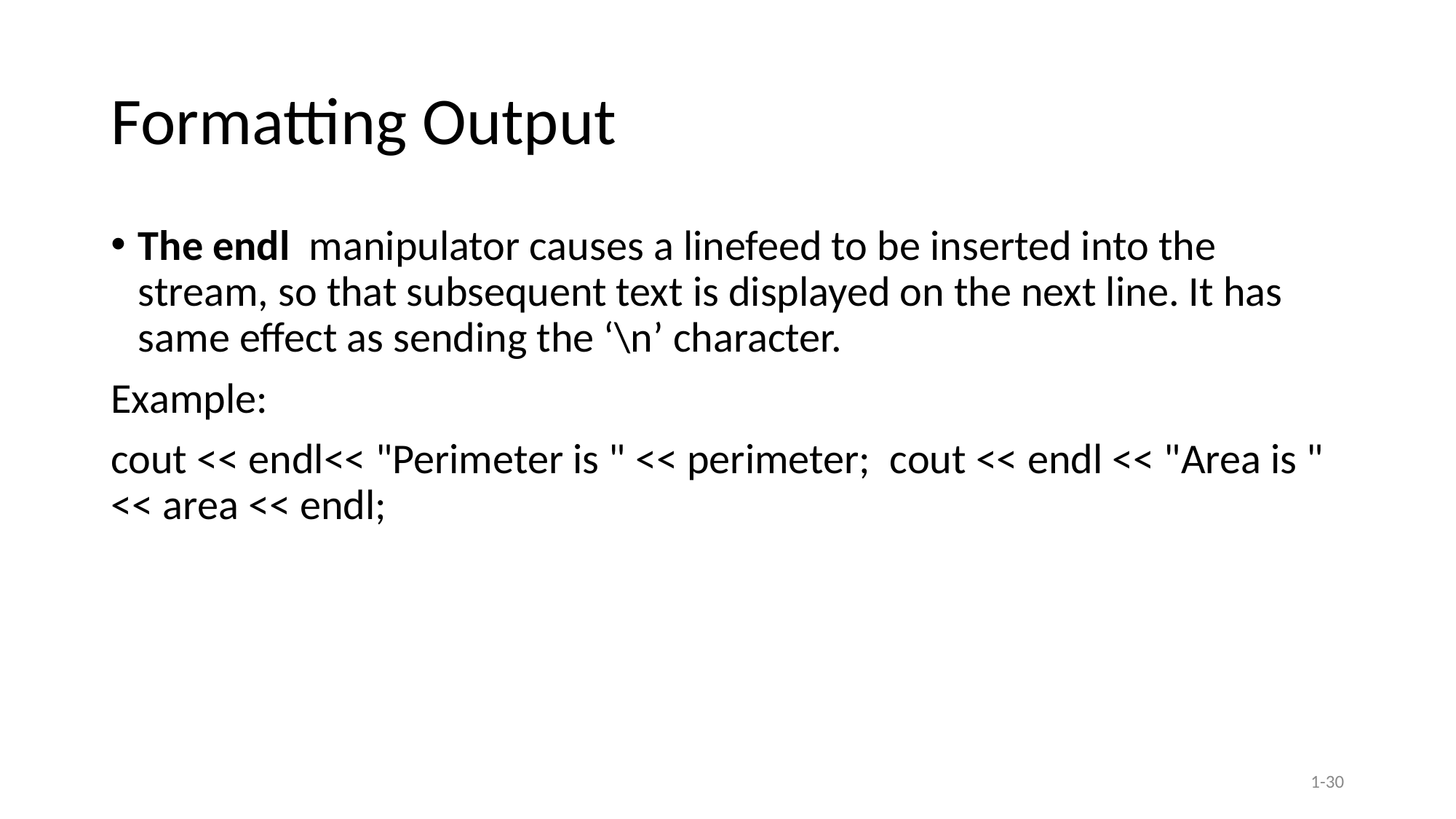

# Formatting Output
The endl  manipulator causes a linefeed to be inserted into the stream, so that subsequent text is displayed on the next line. It has same effect as sending the ‘\n’ character.
Example:
cout << endl<< "Perimeter is " << perimeter;  cout << endl << "Area is " << area << endl;
1-30